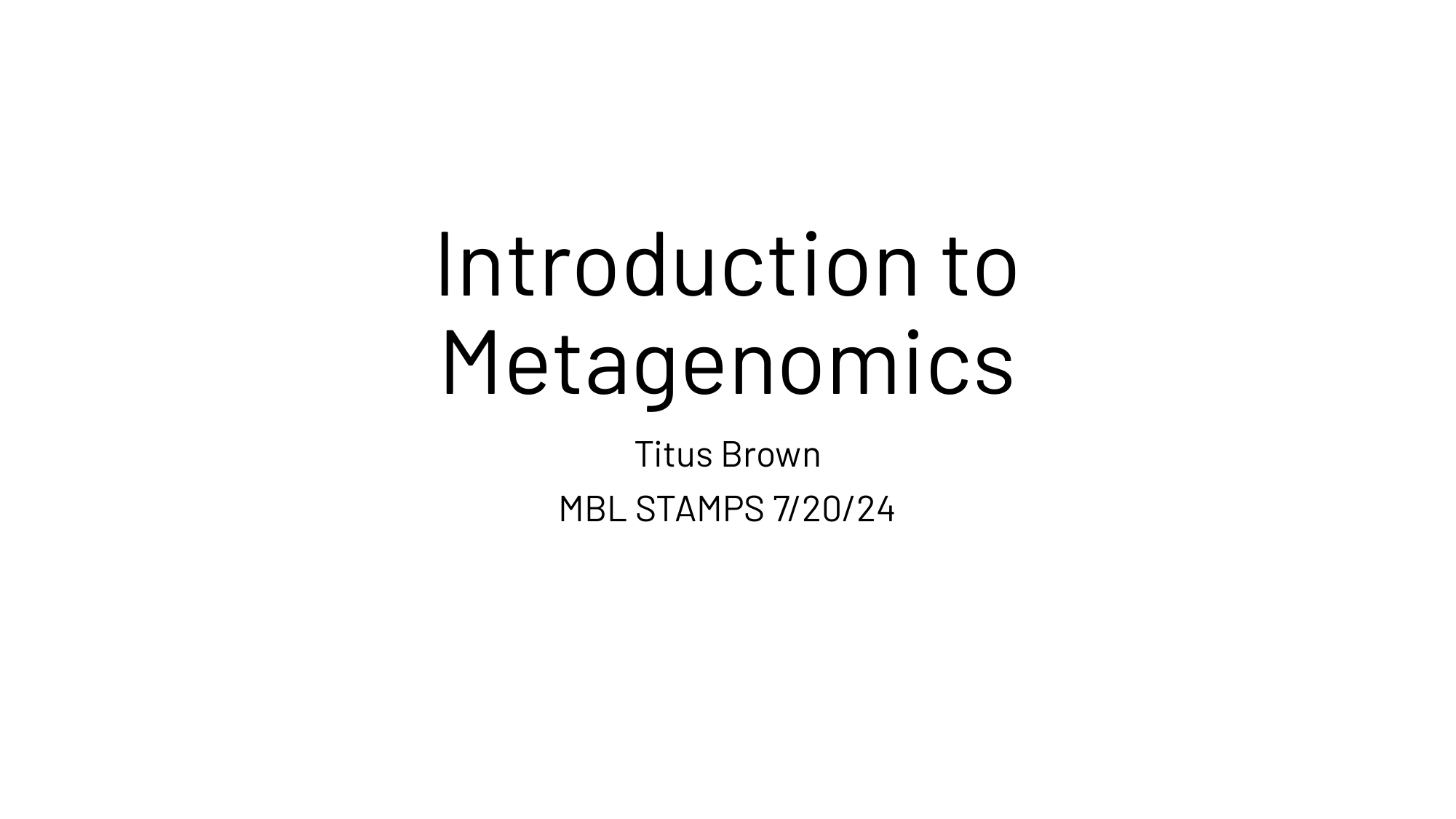

# Introduction to Metagenomics
Titus Brown
MBL STAMPS 7/20/24